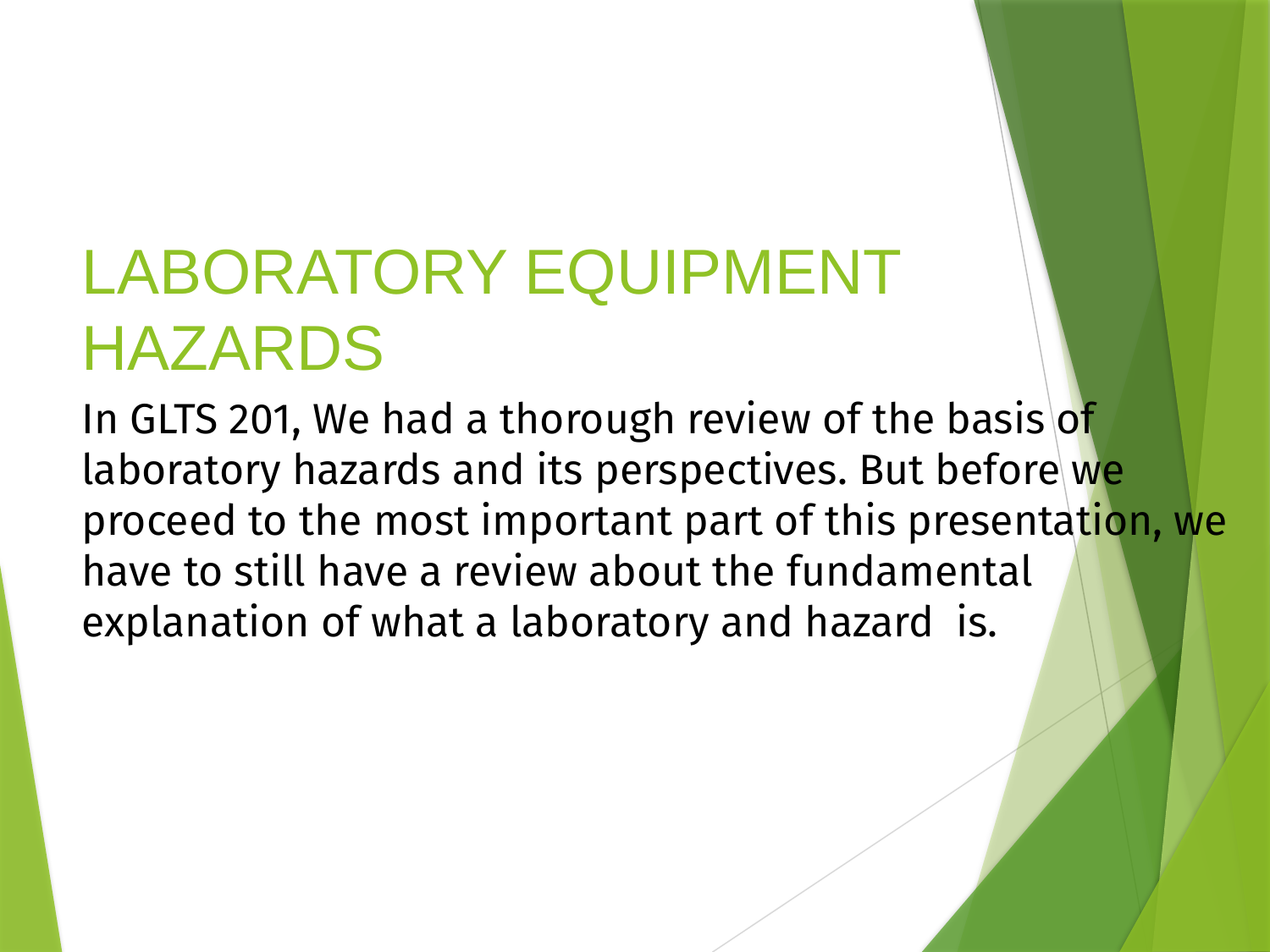

# LABORATORY EQUIPMENT HAZARDS

In GLTS 201, We had a thorough review of the basis of laboratory hazards and its perspectives. But before we proceed to the most important part of this presentation, we have to still have a review about the fundamental explanation of what a laboratory and hazard  is.